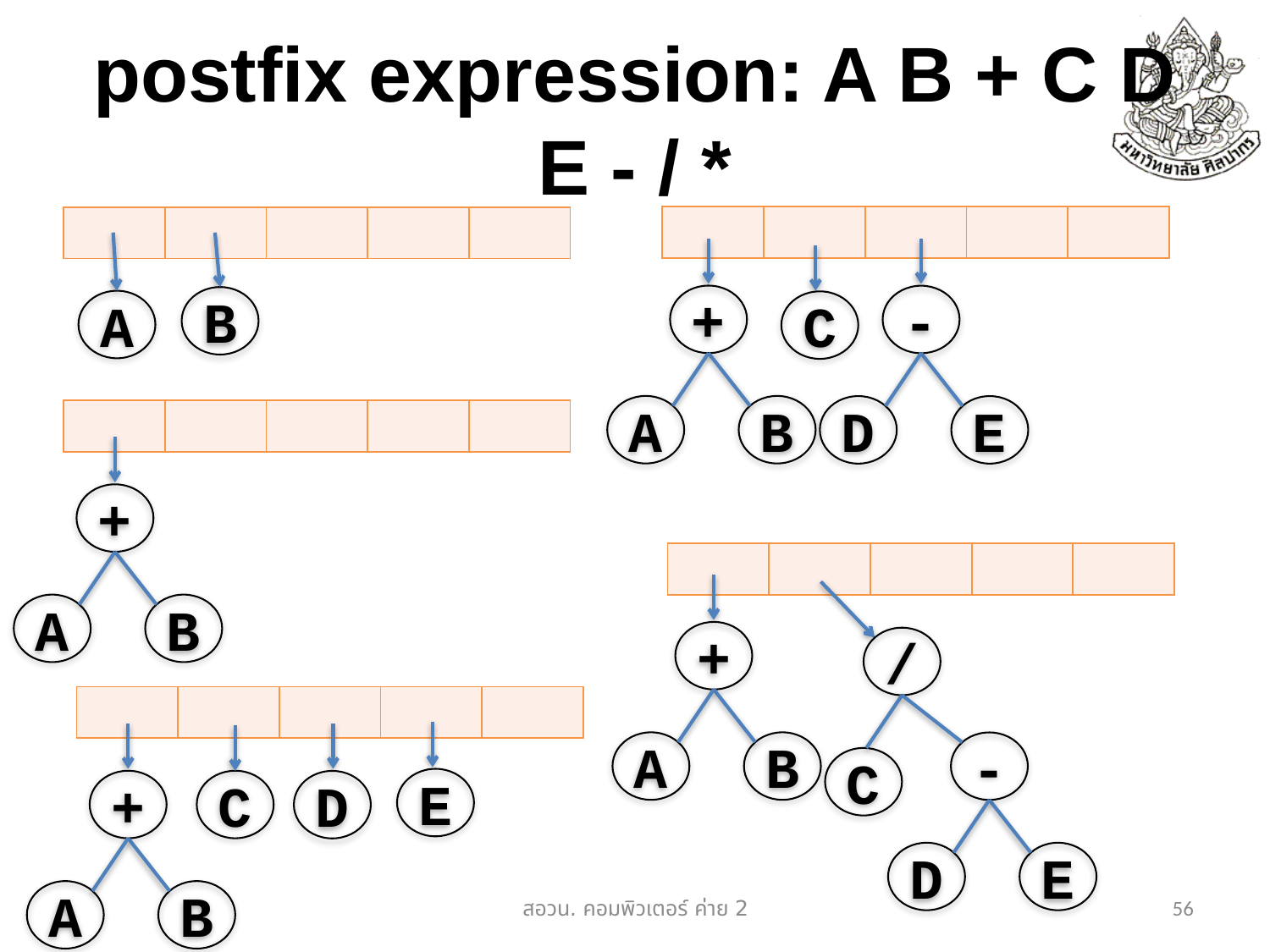

# postfix expression: A B + C D E - / *
|  |  |  |  |  |
| --- | --- | --- | --- | --- |
|  |  |  |  |  |
| --- | --- | --- | --- | --- |
+
-
B
A
C
A
B
D
E
|  |  |  |  |  |
| --- | --- | --- | --- | --- |
+
|  |  |  |  |  |
| --- | --- | --- | --- | --- |
A
B
+
/
|  |  |  |  |  |
| --- | --- | --- | --- | --- |
A
B
-
C
E
+
C
D
D
E
A
B
สอวน. คอมพิวเตอร์​ ค่าย 2
56